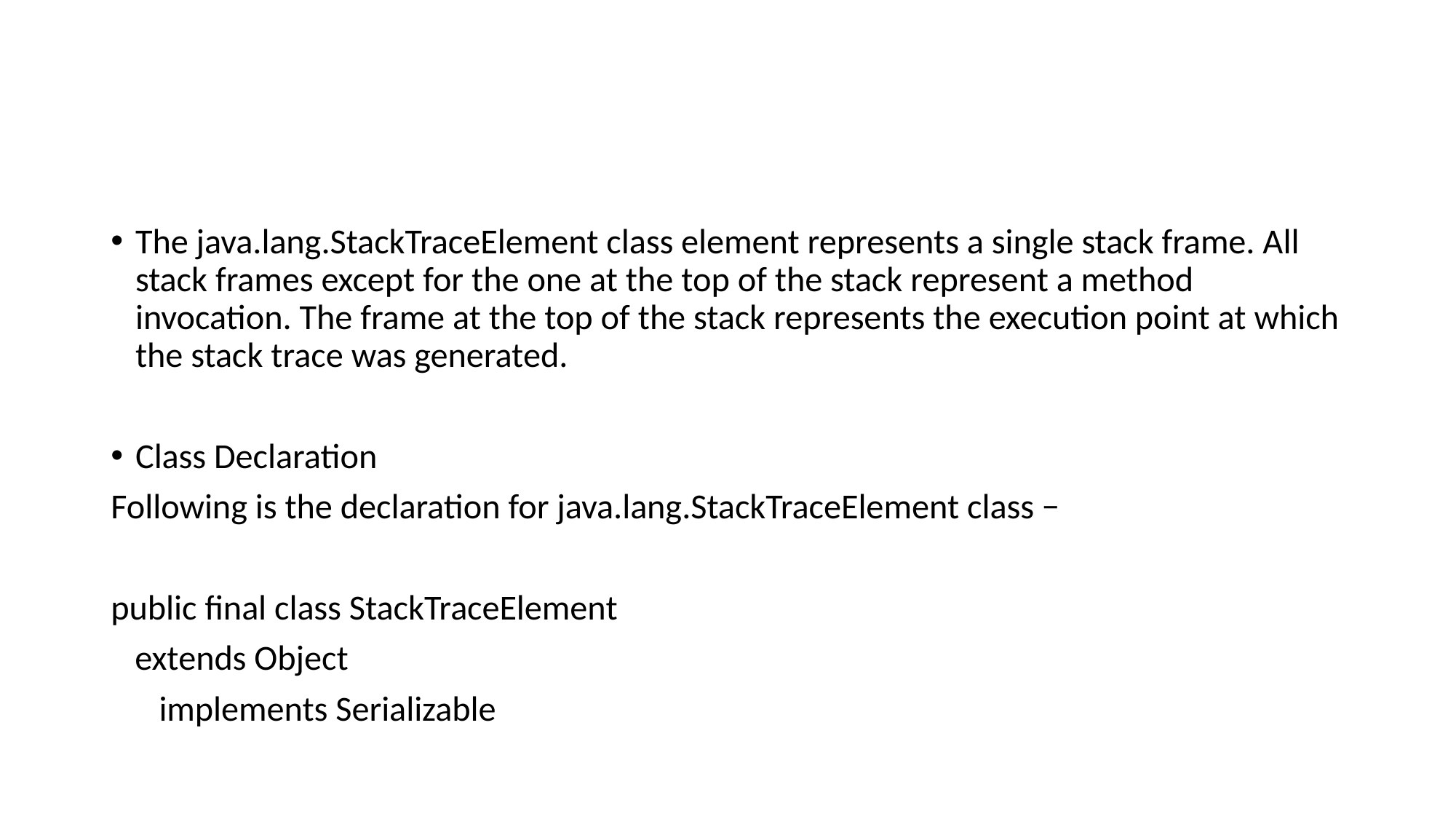

#
The java.lang.StackTraceElement class element represents a single stack frame. All stack frames except for the one at the top of the stack represent a method invocation. The frame at the top of the stack represents the execution point at which the stack trace was generated.

Class Declaration
Following is the declaration for java.lang.StackTraceElement class −

public final class StackTraceElement
   extends Object
      implements Serializable